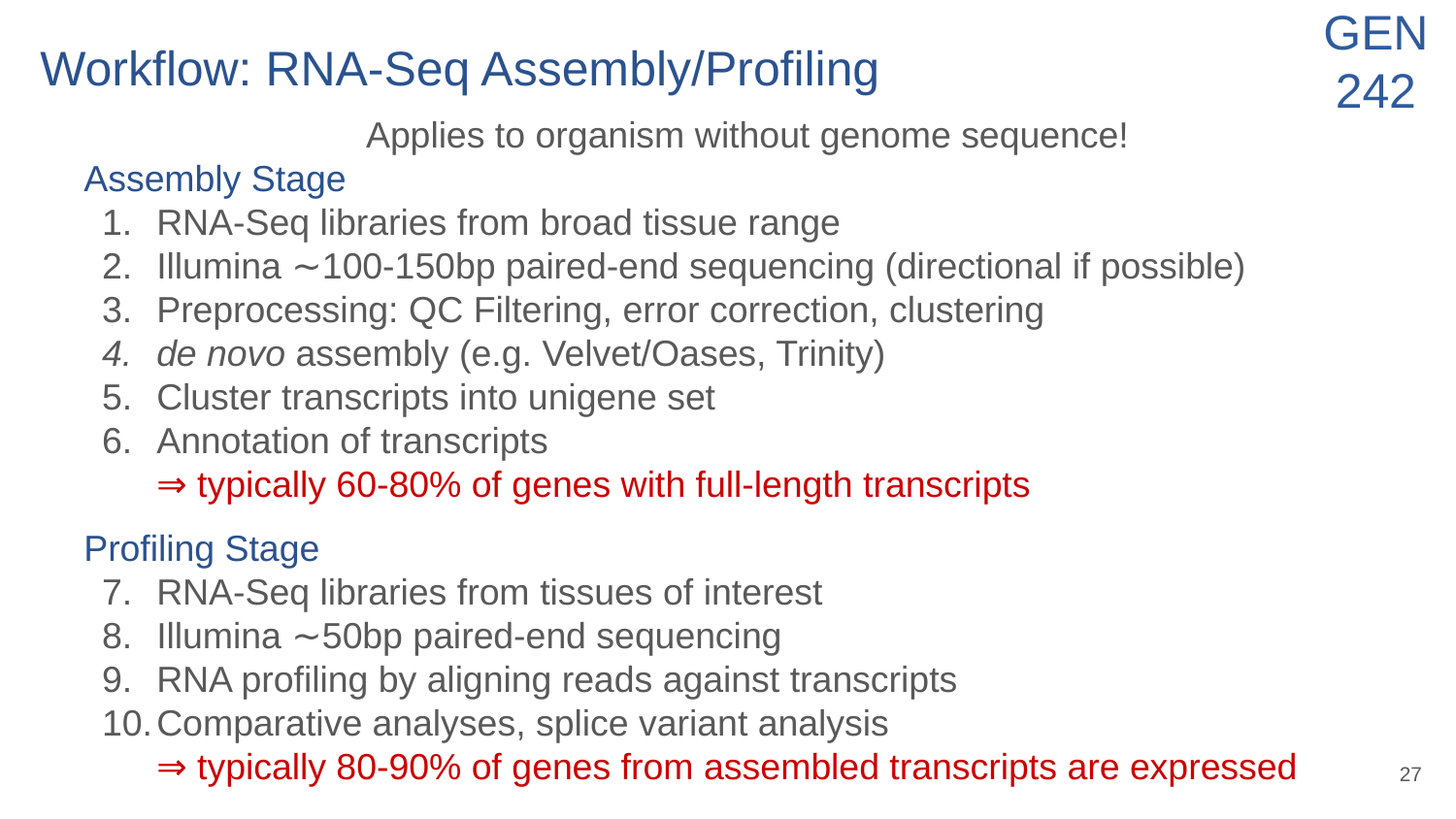

# Workflow: RNA-Seq Assembly/Profiling
Applies to organism without genome sequence!
Assembly Stage
RNA-Seq libraries from broad tissue range
Illumina ∼100-150bp paired-end sequencing (directional if possible)
Preprocessing: QC Filtering, error correction, clustering
de novo assembly (e.g. Velvet/Oases, Trinity)
Cluster transcripts into unigene set
Annotation of transcripts
⇒ typically 60-80% of genes with full-length transcripts
Profiling Stage
RNA-Seq libraries from tissues of interest
Illumina ∼50bp paired-end sequencing
RNA profiling by aligning reads against transcripts
Comparative analyses, splice variant analysis
⇒ typically 80-90% of genes from assembled transcripts are expressed
27